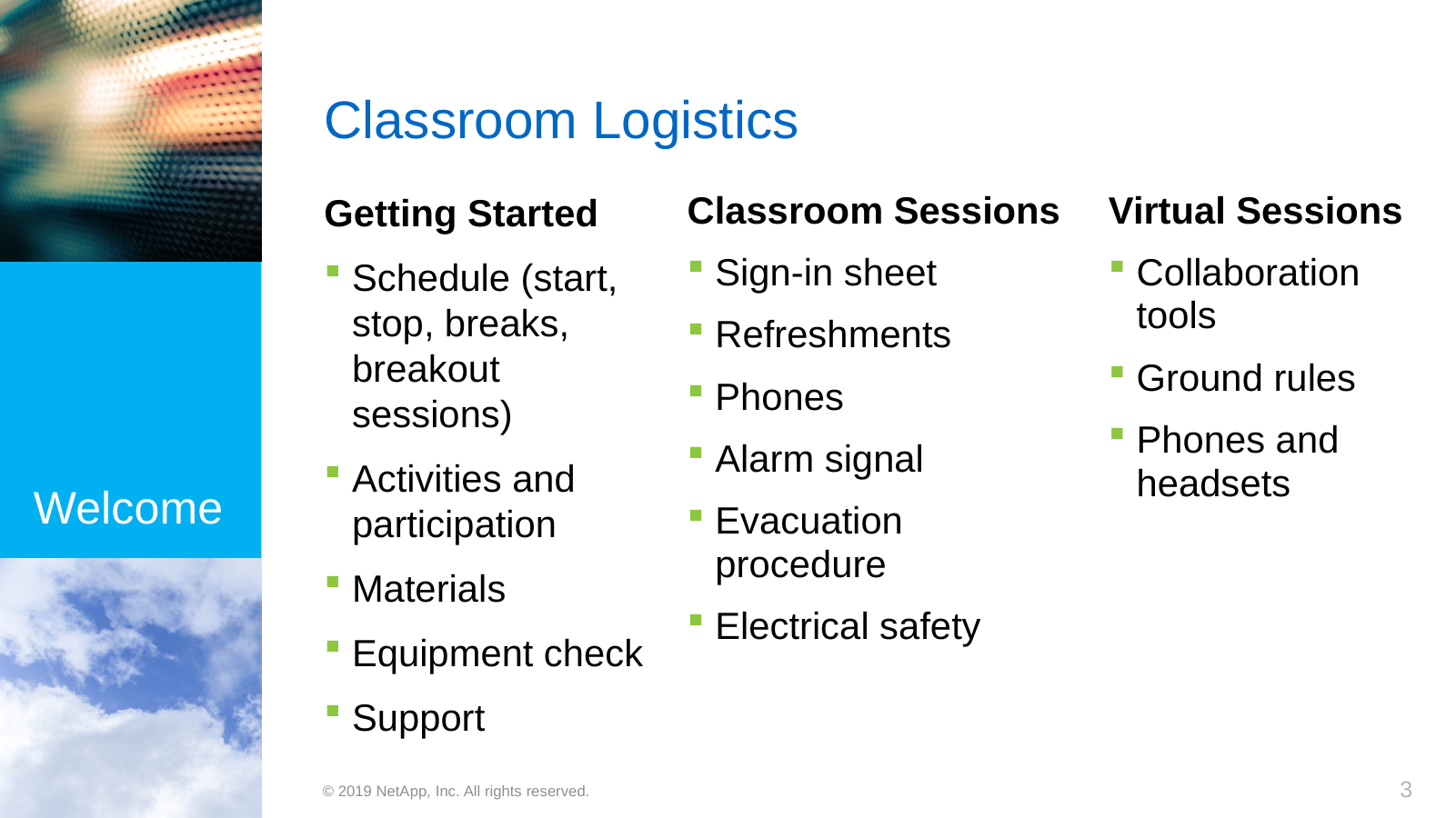

# Classroom Logistics
Getting Started
Schedule (start, stop, breaks, breakout sessions)
Activities and participation
Materials
Equipment check
Support
Classroom Sessions
Sign-in sheet
Refreshments
Phones
Alarm signal
Evacuation procedure
Electrical safety
Virtual Sessions
Collaboration tools
Ground rules
Phones and headsets
3
© 2019 NetApp, Inc. All rights reserved.